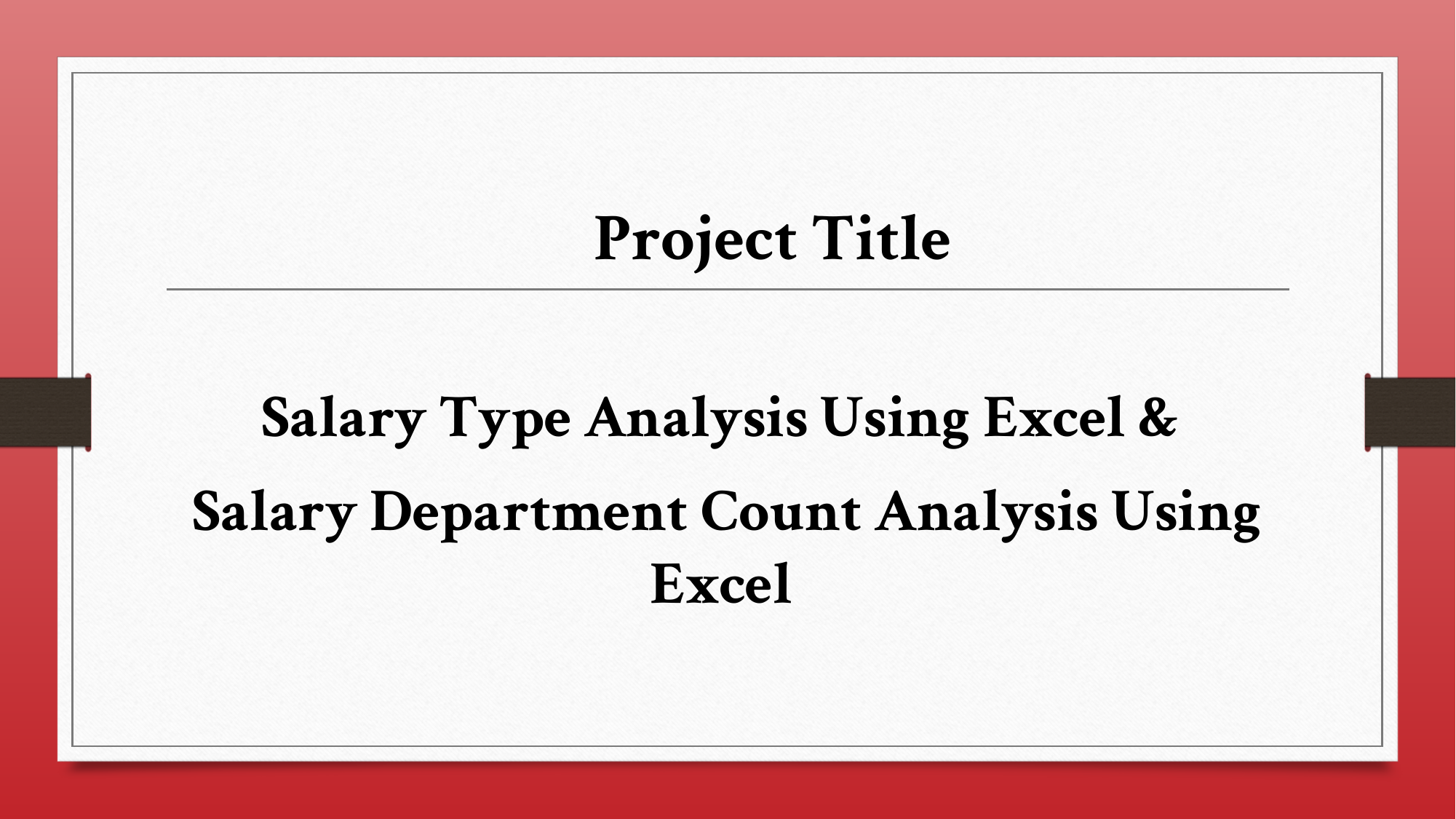

# Project Title

Salary Type Analysis Using Excel &
Salary Department Count Analysis Using Excel